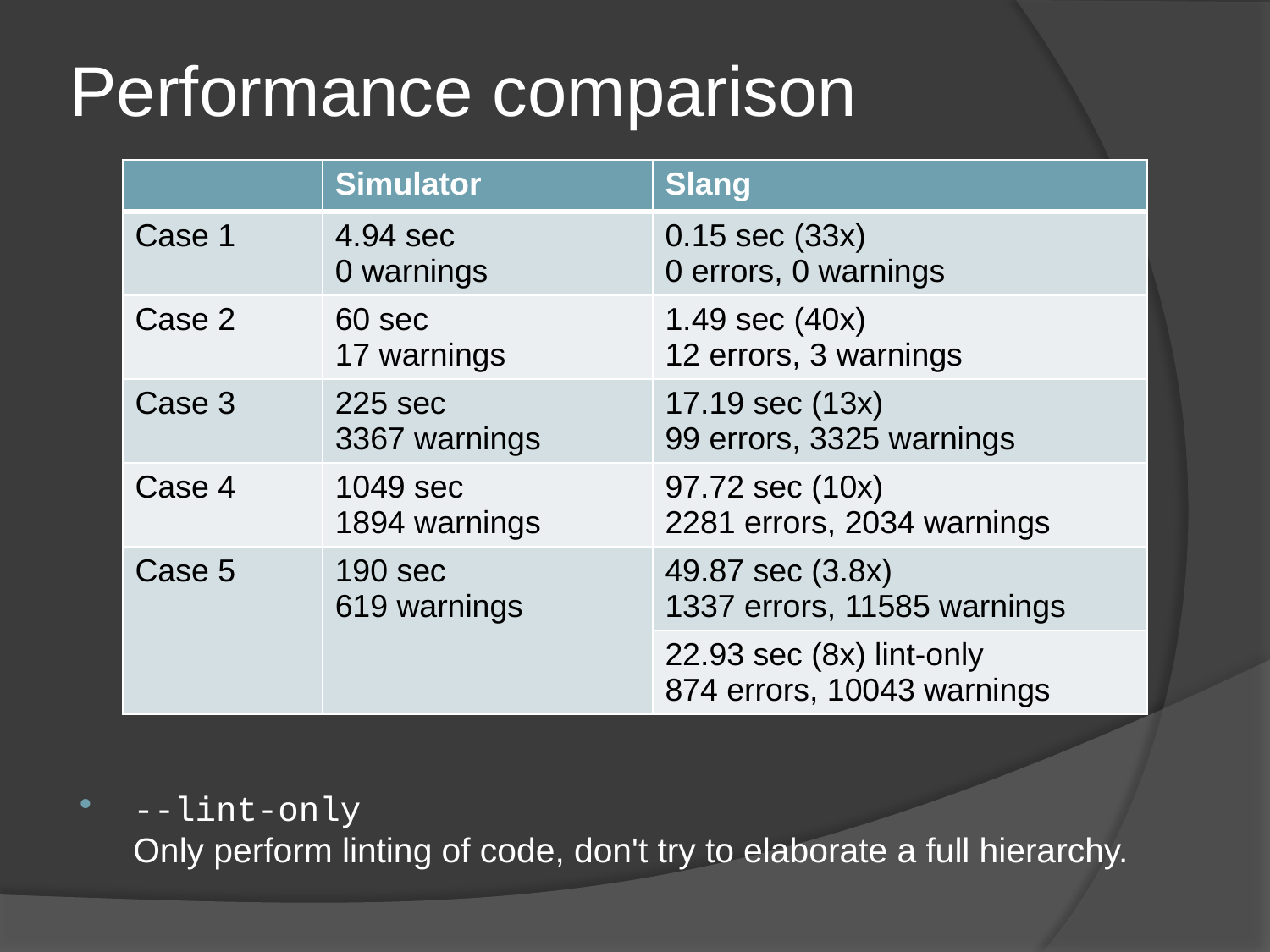

# Performance comparison

--lint-only
Only perform linting of code, don't try to elaborate a full hierarchy.
|  | Simulator | Slang |
| --- | --- | --- |
| Case 1 | 4.94 sec 0 warnings | 0.15 sec (33x) 0 errors, 0 warnings |
| Case 2 | 60 sec 17 warnings | 1.49 sec (40x) 12 errors, 3 warnings |
| Case 3 | 225 sec 3367 warnings | 17.19 sec (13x) 99 errors, 3325 warnings |
| Case 4 | 1049 sec 1894 warnings | 97.72 sec (10x) 2281 errors, 2034 warnings |
| Case 5 | 190 sec 619 warnings | 49.87 sec (3.8x) 1337 errors, 11585 warnings |
|  |  | 22.93 sec (8x) lint-only 874 errors, 10043 warnings |